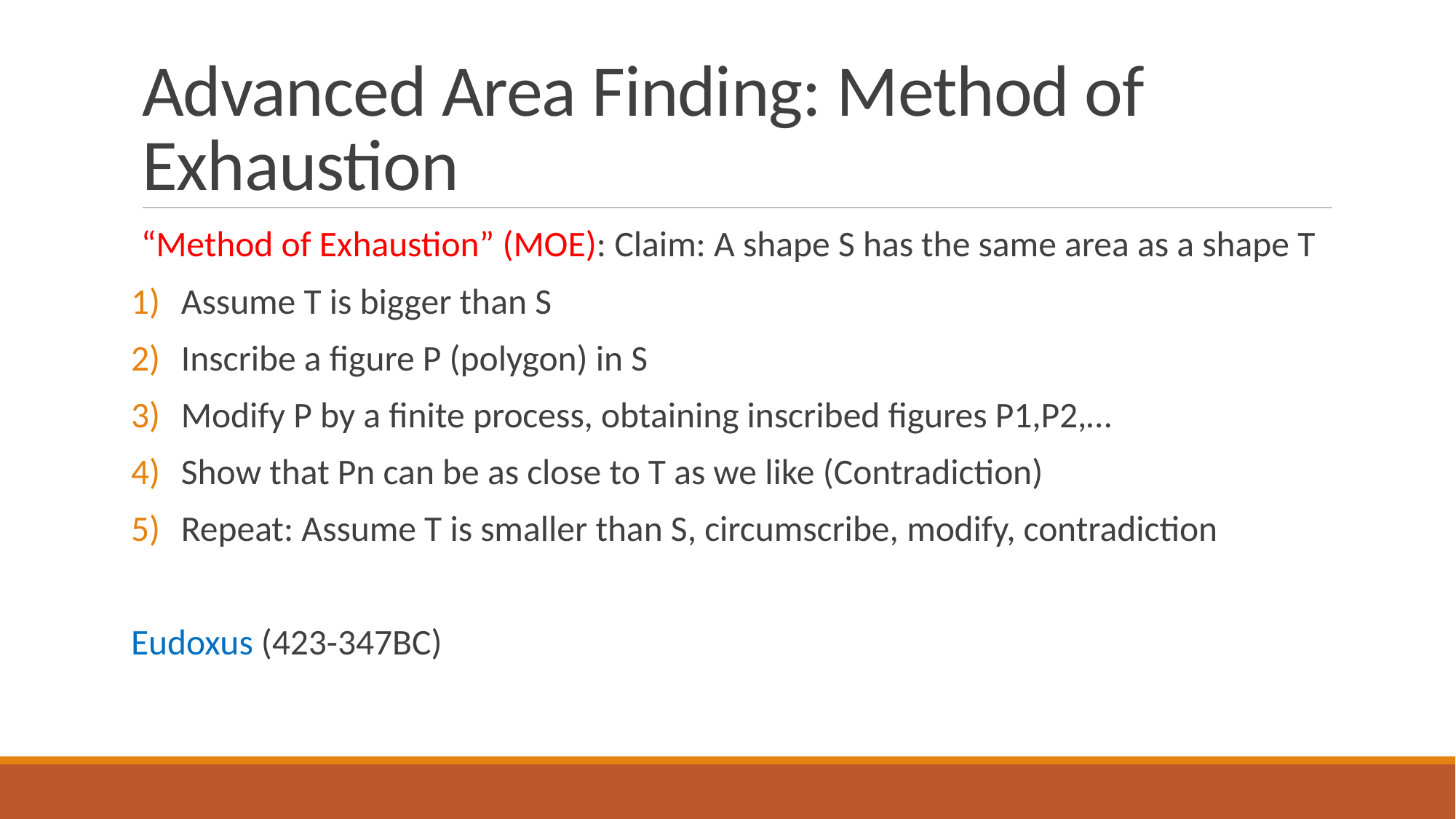

# Advanced Area Finding: Method of Exhaustion
“Method of Exhaustion” (MOE): Claim: A shape S has the same area as a shape T
Assume T is bigger than S
Inscribe a figure P (polygon) in S
Modify P by a finite process, obtaining inscribed figures P1,P2,…
Show that Pn can be as close to T as we like (Contradiction)
Repeat: Assume T is smaller than S, circumscribe, modify, contradiction

Eudoxus (423-347BC)